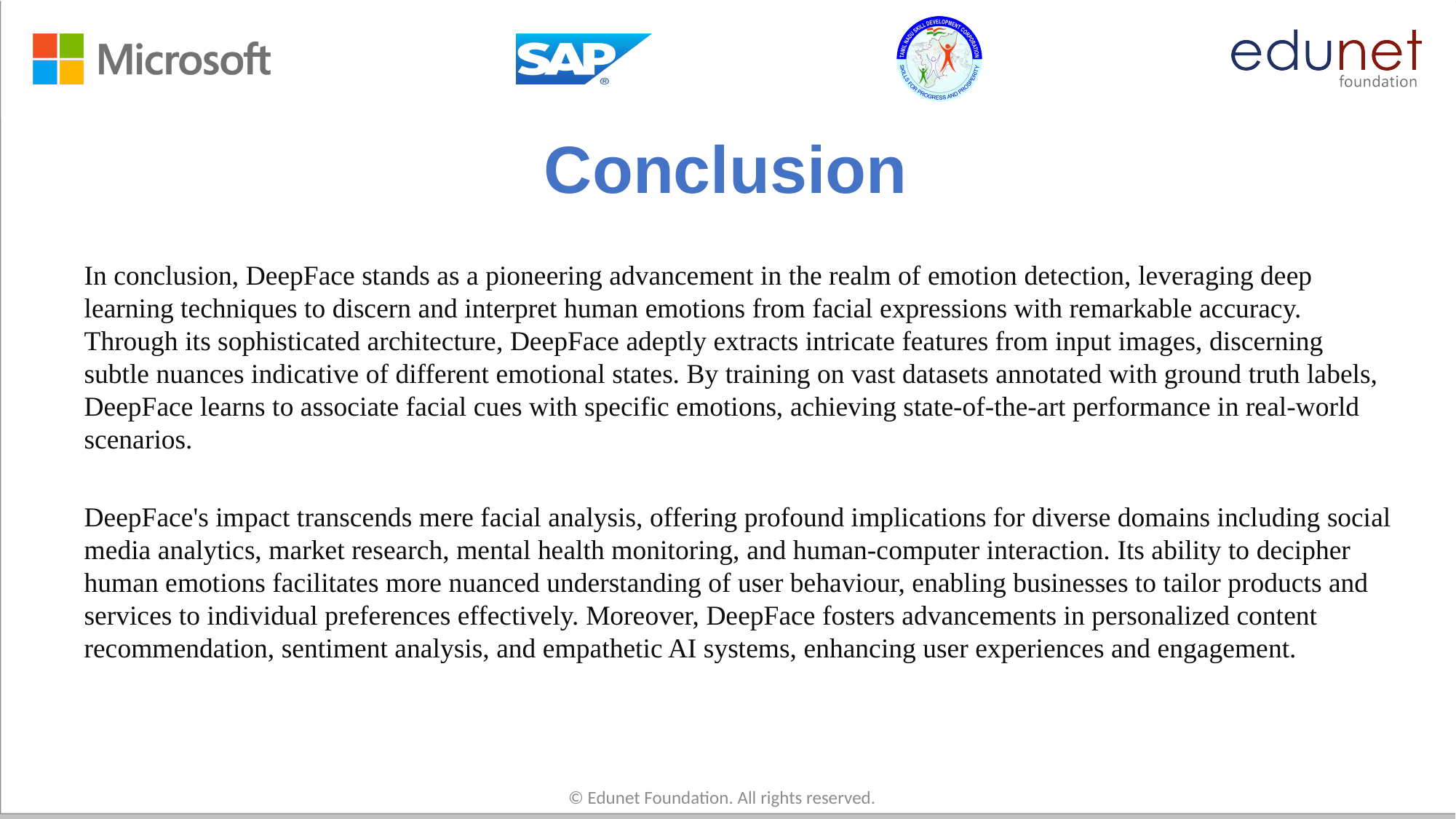

# Conclusion
In conclusion, DeepFace stands as a pioneering advancement in the realm of emotion detection, leveraging deep learning techniques to discern and interpret human emotions from facial expressions with remarkable accuracy. Through its sophisticated architecture, DeepFace adeptly extracts intricate features from input images, discerning subtle nuances indicative of different emotional states. By training on vast datasets annotated with ground truth labels, DeepFace learns to associate facial cues with specific emotions, achieving state-of-the-art performance in real-world scenarios.
DeepFace's impact transcends mere facial analysis, offering profound implications for diverse domains including social media analytics, market research, mental health monitoring, and human-computer interaction. Its ability to decipher human emotions facilitates more nuanced understanding of user behaviour, enabling businesses to tailor products and services to individual preferences effectively. Moreover, DeepFace fosters advancements in personalized content recommendation, sentiment analysis, and empathetic AI systems, enhancing user experiences and engagement.

© Edunet Foundation. All rights reserved.